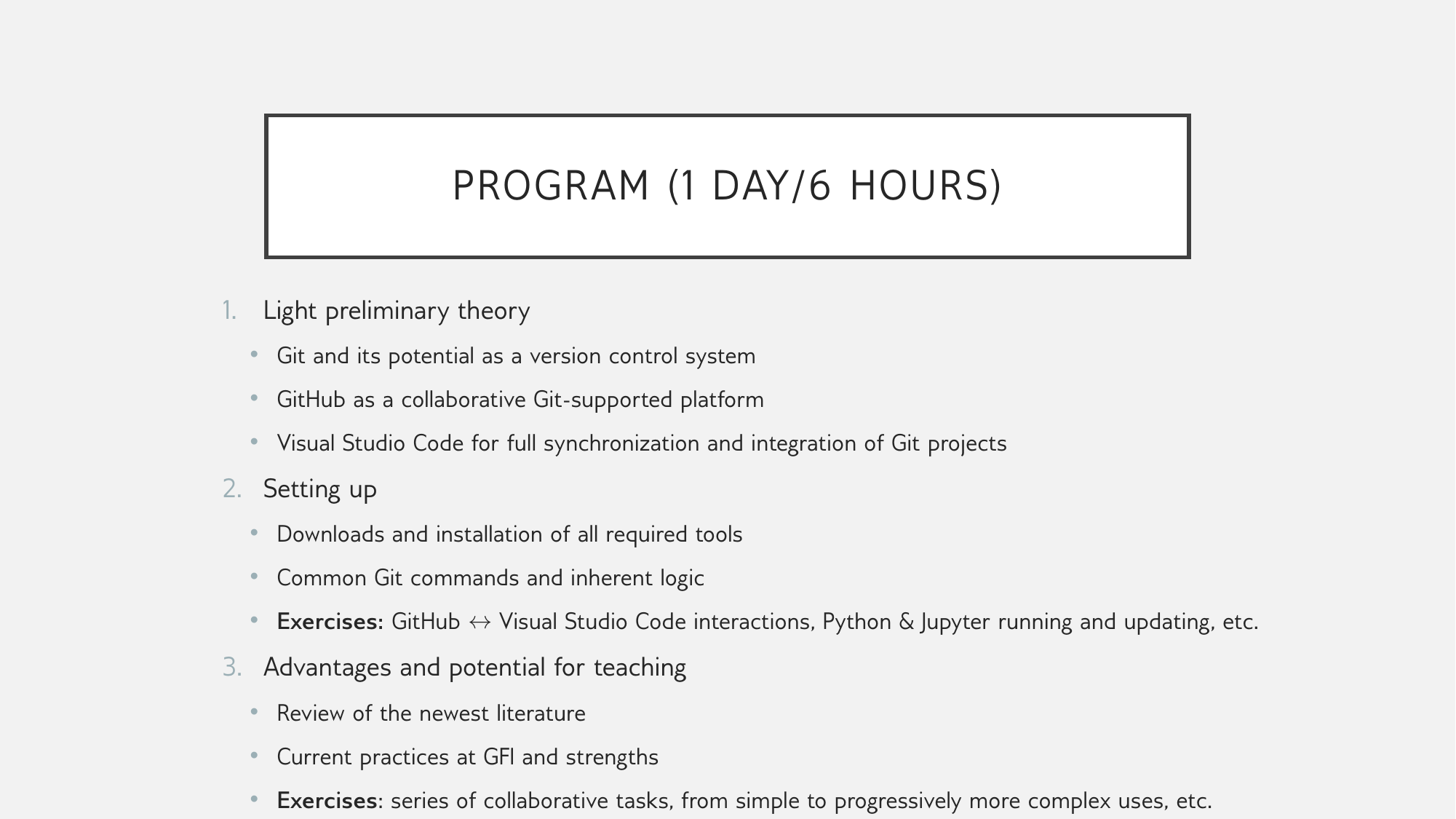

# Program (1 day/6 hours)
Light preliminary theory
Git and its potential as a version control system
GitHub as a collaborative Git-supported platform
Visual Studio Code for full synchronization and integration of Git projects
Setting up
Downloads and installation of all required tools
Common Git commands and inherent logic
Exercises: GitHub ↔︎ Visual Studio Code interactions, Python & Jupyter running and updating, etc.
Advantages and potential for teaching
Review of the newest literature
Current practices at GFI and strengths
Exercises: series of collaborative tasks, from simple to progressively more complex uses, etc.